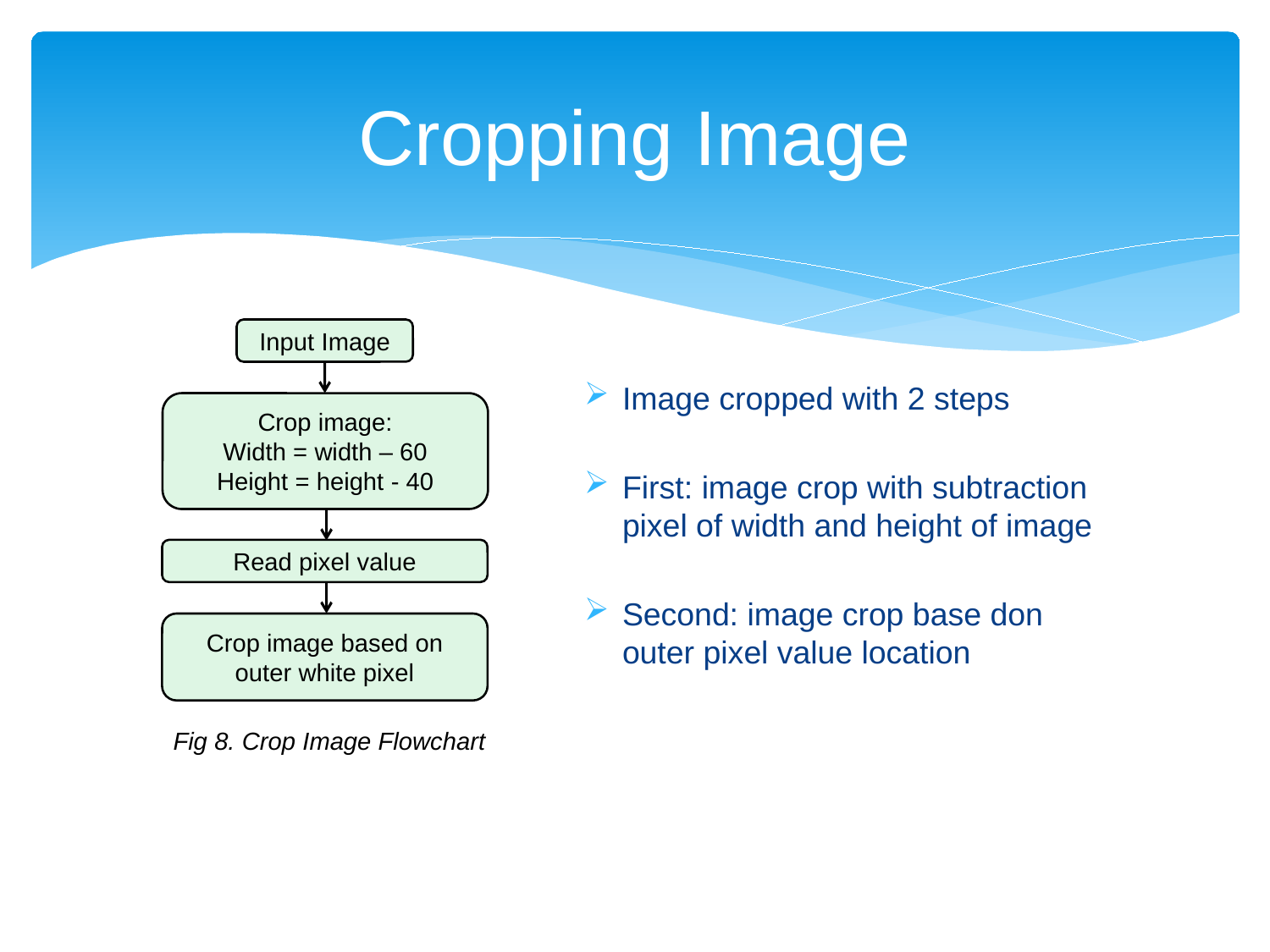

# Cropping Image
Input Image
Image cropped with 2 steps

First: image crop with subtraction pixel of width and height of image

Second: image crop base don outer pixel value location
Crop image:
Width = width – 60
Height = height - 40
Read pixel value
Crop image based on outer white pixel
Fig 8. Crop Image Flowchart